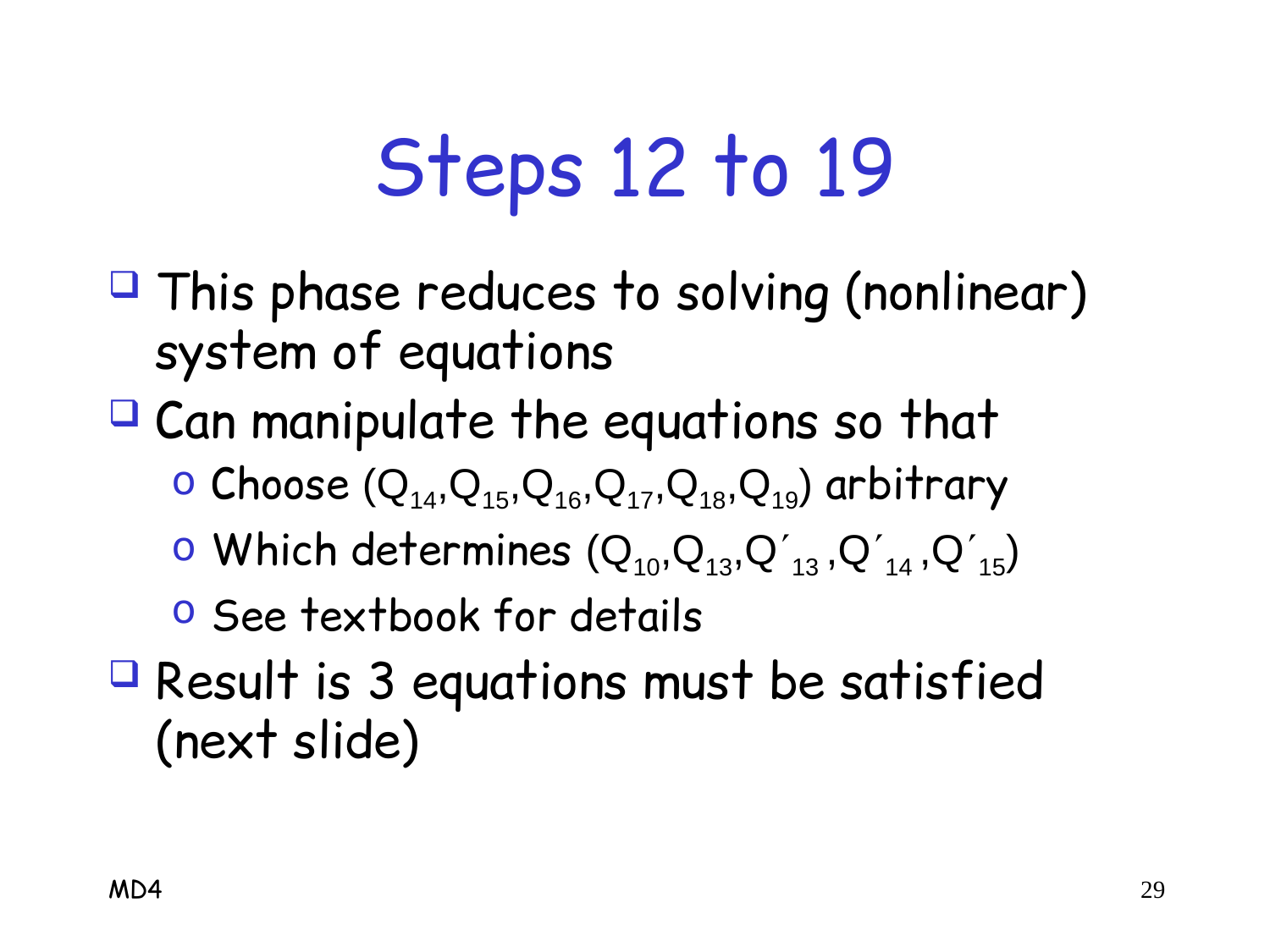

# Steps 12 to 19
This phase reduces to solving (nonlinear) system of equations
Can manipulate the equations so that
Choose (Q14,Q15,Q16,Q17,Q18,Q19) arbitrary
Which determines (Q10,Q13,Q′13 ,Q′14 ,Q′15)
See textbook for details
Result is 3 equations must be satisfied (next slide)
MD4                                                                                                                                    29